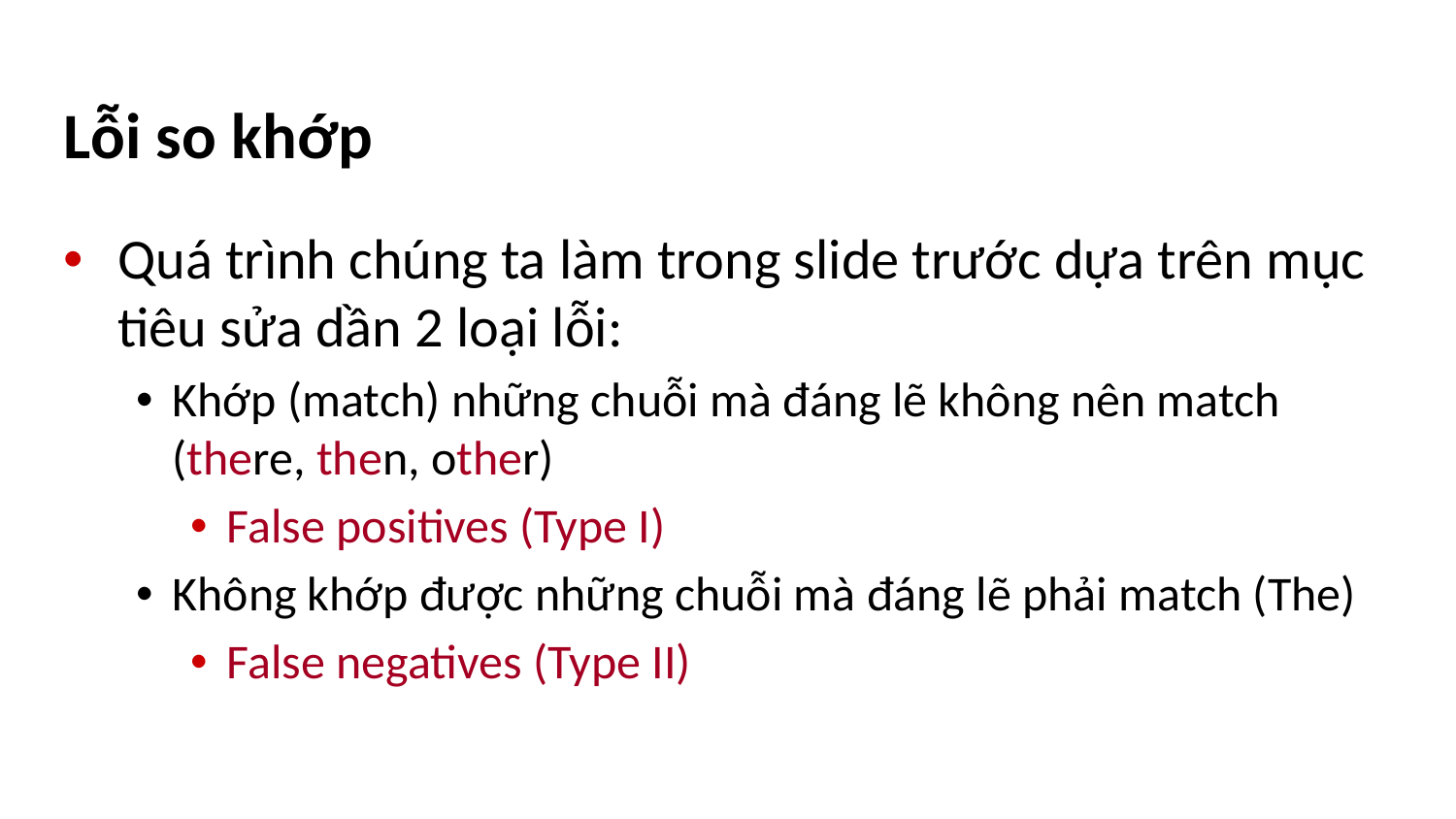

# Lỗi so khớp
Quá trình chúng ta làm trong slide trước dựa trên mục tiêu sửa dần 2 loại lỗi:
Khớp (match) những chuỗi mà đáng lẽ không nên match (there, then, other)
False positives (Type I)
Không khớp được những chuỗi mà đáng lẽ phải match (The)
False negatives (Type II)